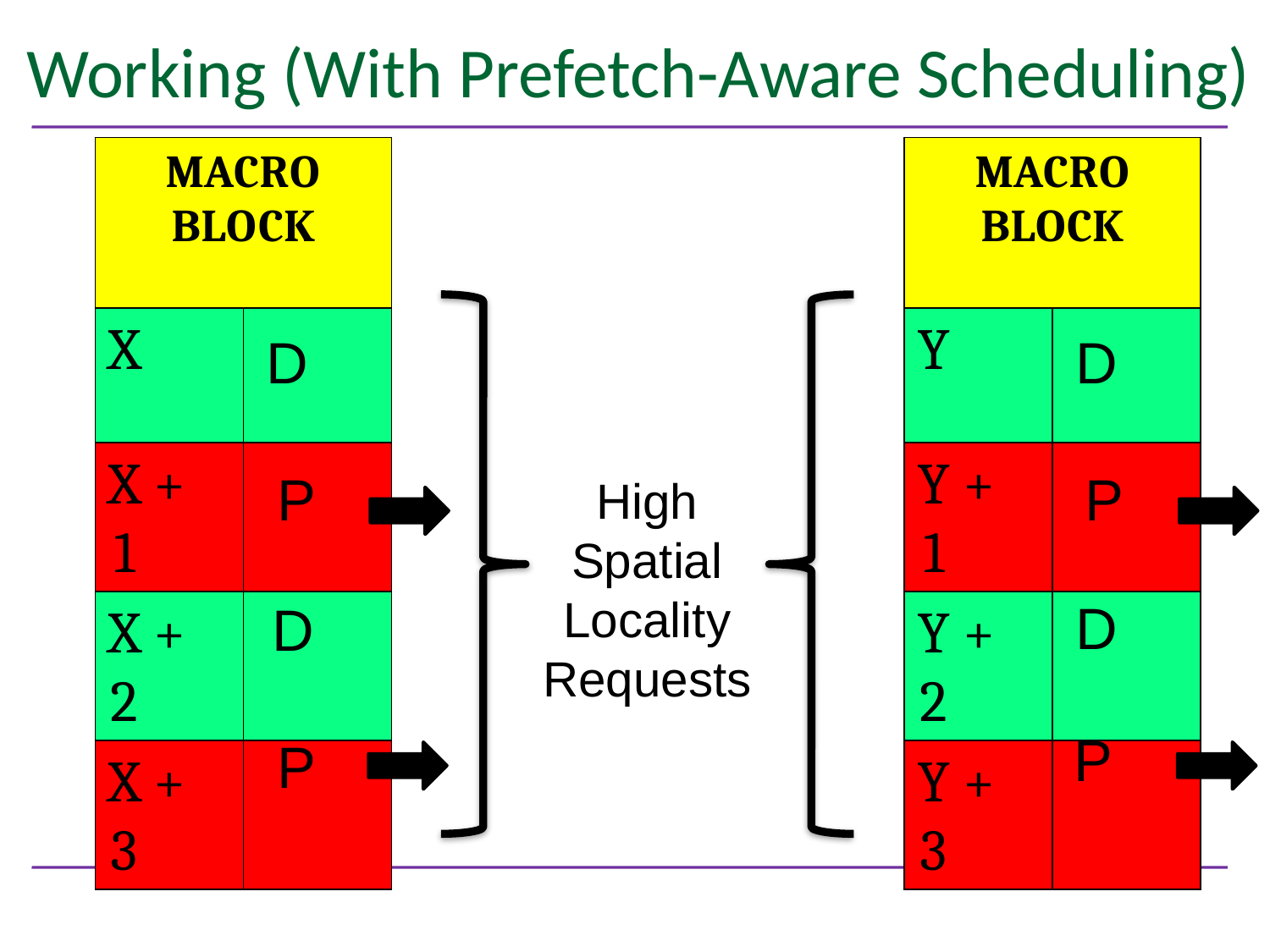

# Working (With Prefetch-Aware Scheduling)
| MACRO BLOCK |  |
| --- | --- |
| X |  |
| X + 1 |  |
| X + 2 |  |
| X + 3 |  |
| MACRO BLOCK |  |
| --- | --- |
| Y |  |
| Y + 1 |  |
| Y + 2 |  |
| Y + 3 |  |
D
D
D
D

High Spatial Locality Requests
P
P

P
P